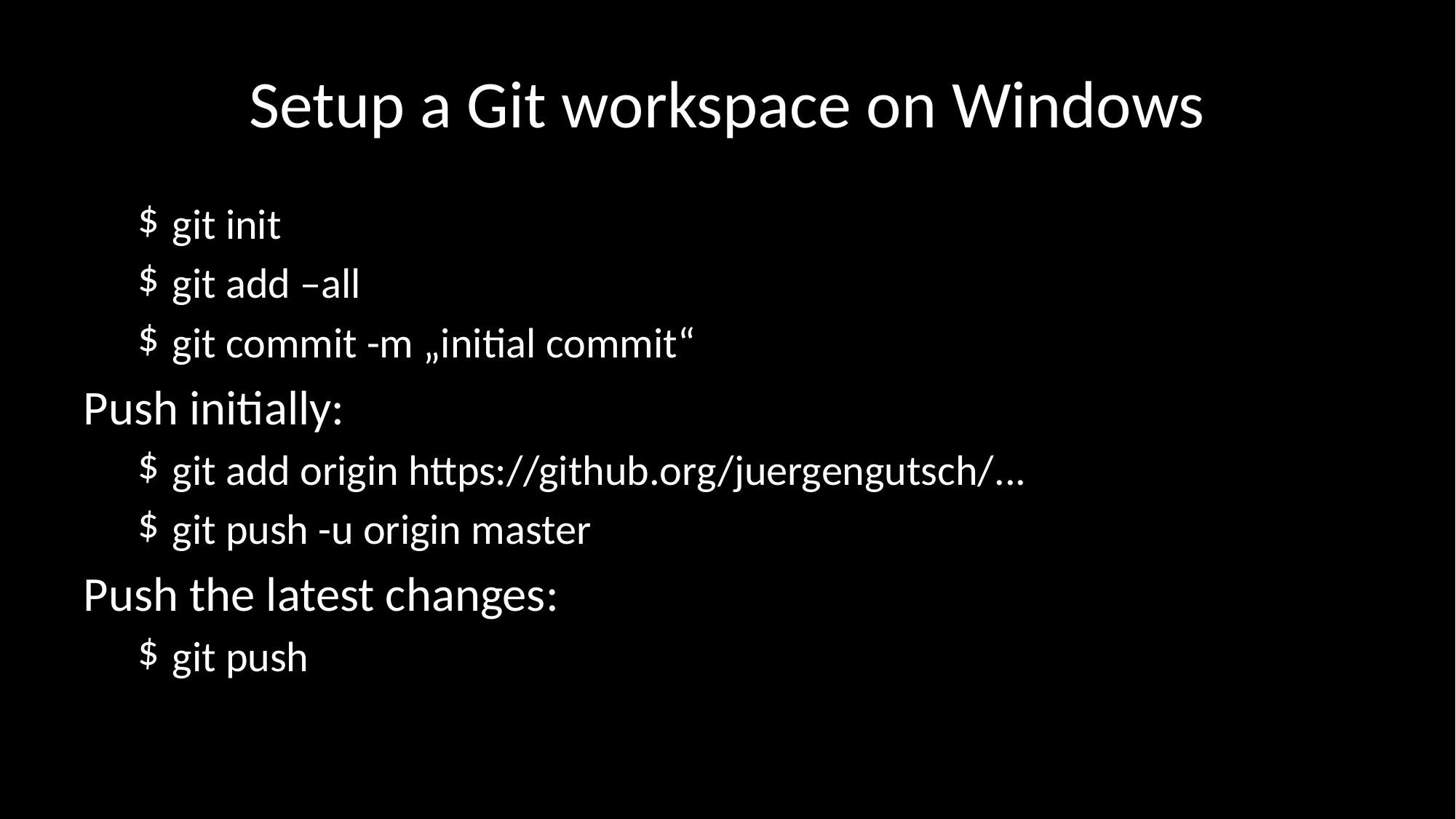

# Setup a Git workspace on Windows
git init
git add –all
git commit -m „initial commit“
Push initially:
git add origin https://github.org/juergengutsch/...
git push -u origin master
Push the latest changes:
git push